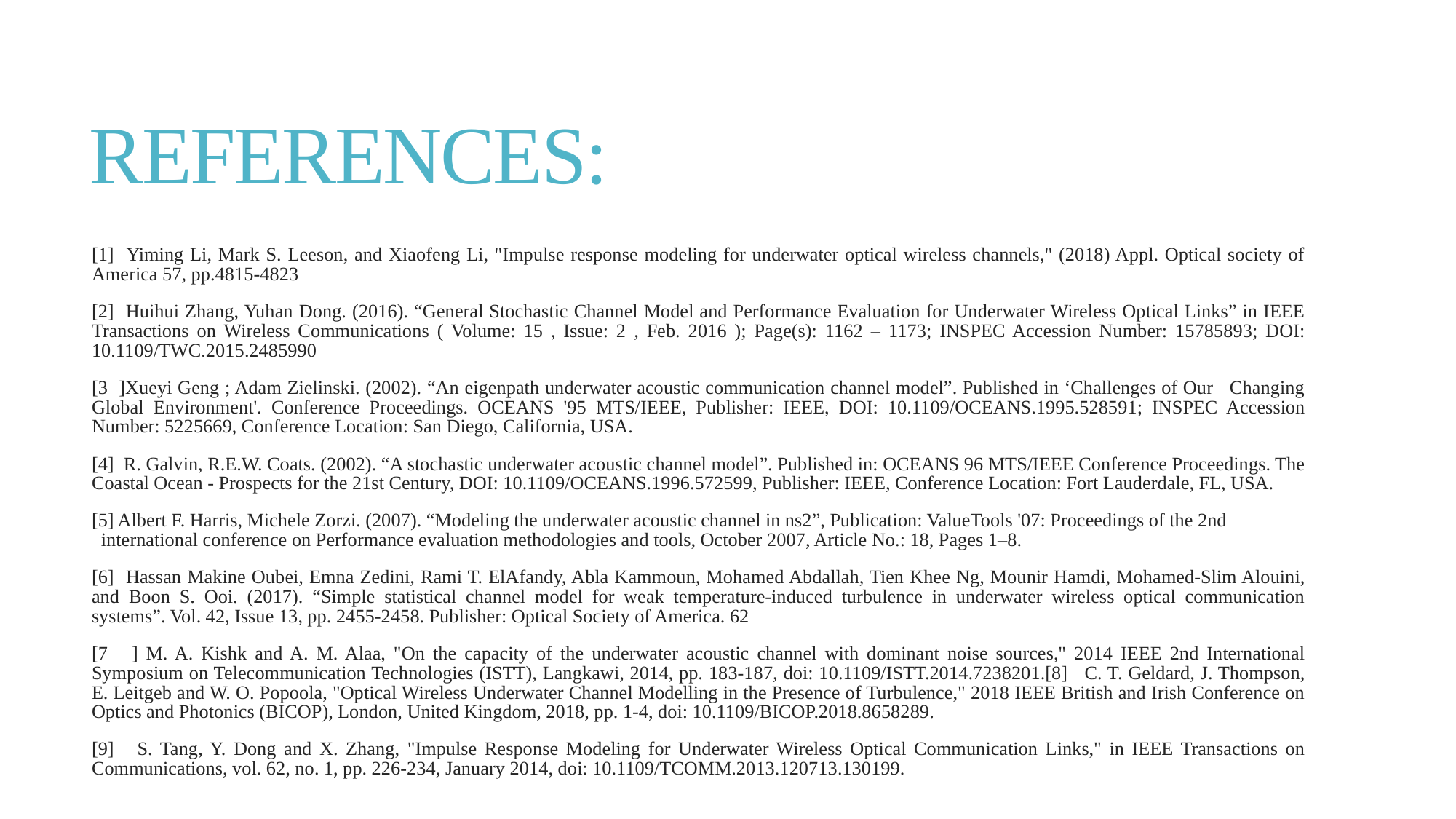

# REFERENCES:
[1]  Yiming Li, Mark S. Leeson, and Xiaofeng Li, "Impulse response modeling for underwater optical wireless channels," (2018) Appl. Optical society of America 57, pp.4815-4823
[2]  Huihui Zhang, Yuhan Dong. (2016). “General Stochastic Channel Model and Performance Evaluation for Underwater Wireless Optical Links” in IEEE Transactions on Wireless Communications ( Volume: 15 , Issue: 2 , Feb. 2016 ); Page(s): 1162 – 1173; INSPEC Accession Number: 15785893; DOI: 10.1109/TWC.2015.2485990
[3  ]Xueyi Geng ; Adam Zielinski. (2002). “An eigenpath underwater acoustic communication channel model”. Published in ‘Challenges of Our   Changing Global Environment'. Conference Proceedings. OCEANS '95 MTS/IEEE, Publisher: IEEE, DOI: 10.1109/OCEANS.1995.528591; INSPEC Accession Number: 5225669, Conference Location: San Diego, California, USA.
[4]  R. Galvin, R.E.W. Coats. (2002). “A stochastic underwater acoustic channel model”. Published in: OCEANS 96 MTS/IEEE Conference Proceedings. The Coastal Ocean - Prospects for the 21st Century, DOI: 10.1109/OCEANS.1996.572599, Publisher: IEEE, Conference Location: Fort Lauderdale, FL, USA.
[5] Albert F. Harris, Michele Zorzi. (2007). “Modeling the underwater acoustic channel in ns2”, Publication: ValueTools '07: Proceedings of the 2nd                   international conference on Performance evaluation methodologies and tools, October 2007, Article No.: 18, Pages 1–8.
[6]  Hassan Makine Oubei, Emna Zedini, Rami T. ElAfandy, Abla Kammoun, Mohamed Abdallah, Tien Khee Ng, Mounir Hamdi, Mohamed-Slim Alouini, and Boon S. Ooi. (2017). “Simple statistical channel model for weak temperature-induced turbulence in underwater wireless optical communication systems”. Vol. 42, Issue 13, pp. 2455-2458. Publisher: Optical Society of America. 62
[7   ] M. A. Kishk and A. M. Alaa, "On the capacity of the underwater acoustic channel with dominant noise sources," 2014 IEEE 2nd International Symposium on Telecommunication Technologies (ISTT), Langkawi, 2014, pp. 183-187, doi: 10.1109/ISTT.2014.7238201.[8]   C. T. Geldard, J. Thompson, E. Leitgeb and W. O. Popoola, "Optical Wireless Underwater Channel Modelling in the Presence of Turbulence," 2018 IEEE British and Irish Conference on Optics and Photonics (BICOP), London, United Kingdom, 2018, pp. 1-4, doi: 10.1109/BICOP.2018.8658289.
[9]   S. Tang, Y. Dong and X. Zhang, "Impulse Response Modeling for Underwater Wireless Optical Communication Links," in IEEE Transactions on Communications, vol. 62, no. 1, pp. 226-234, January 2014, doi: 10.1109/TCOMM.2013.120713.130199.